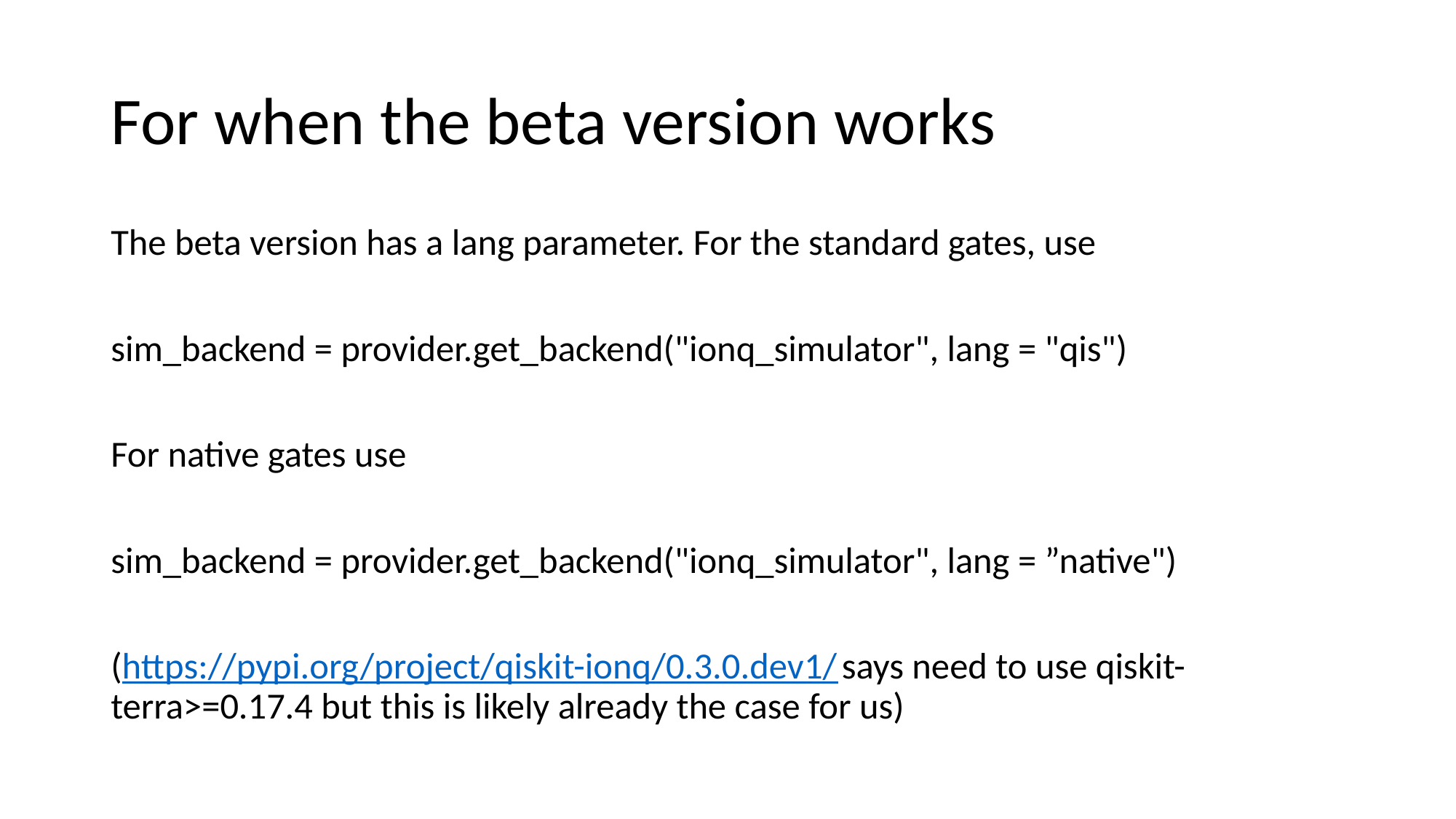

# For when the beta version works
The beta version has a lang parameter. For the standard gates, use

sim_backend = provider.get_backend("ionq_simulator", lang = "qis")

For native gates use

sim_backend = provider.get_backend("ionq_simulator", lang = ”native")

(https://pypi.org/project/qiskit-ionq/0.3.0.dev1/ says need to use qiskit-terra>=0.17.4 but this is likely already the case for us)